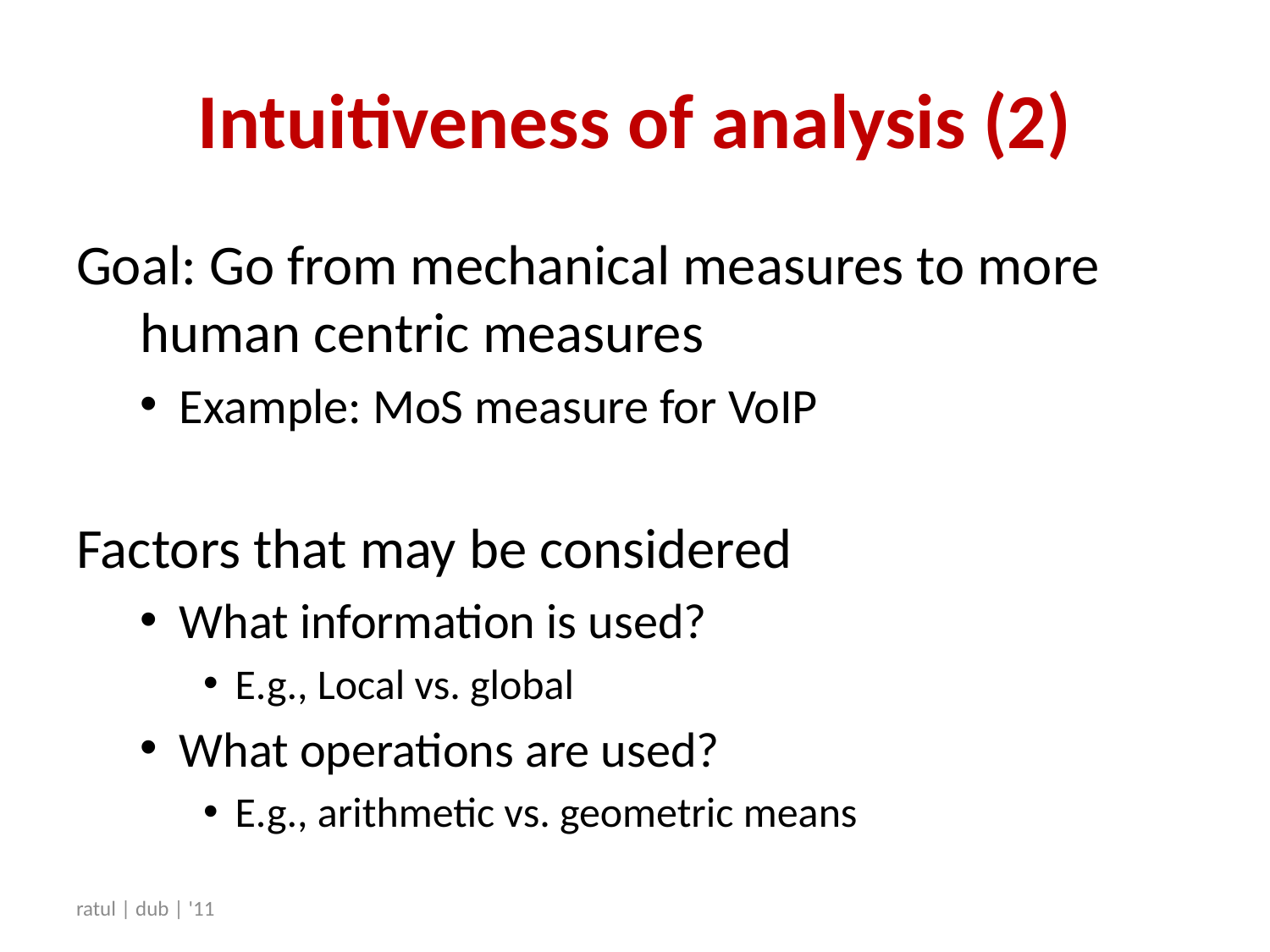

# Intuitiveness of analysis (2)
Goal: Go from mechanical measures to more human centric measures
Example: MoS measure for VoIP

Factors that may be considered
What information is used?
E.g., Local vs. global
What operations are used?
E.g., arithmetic vs. geometric means
ratul | dub | '11